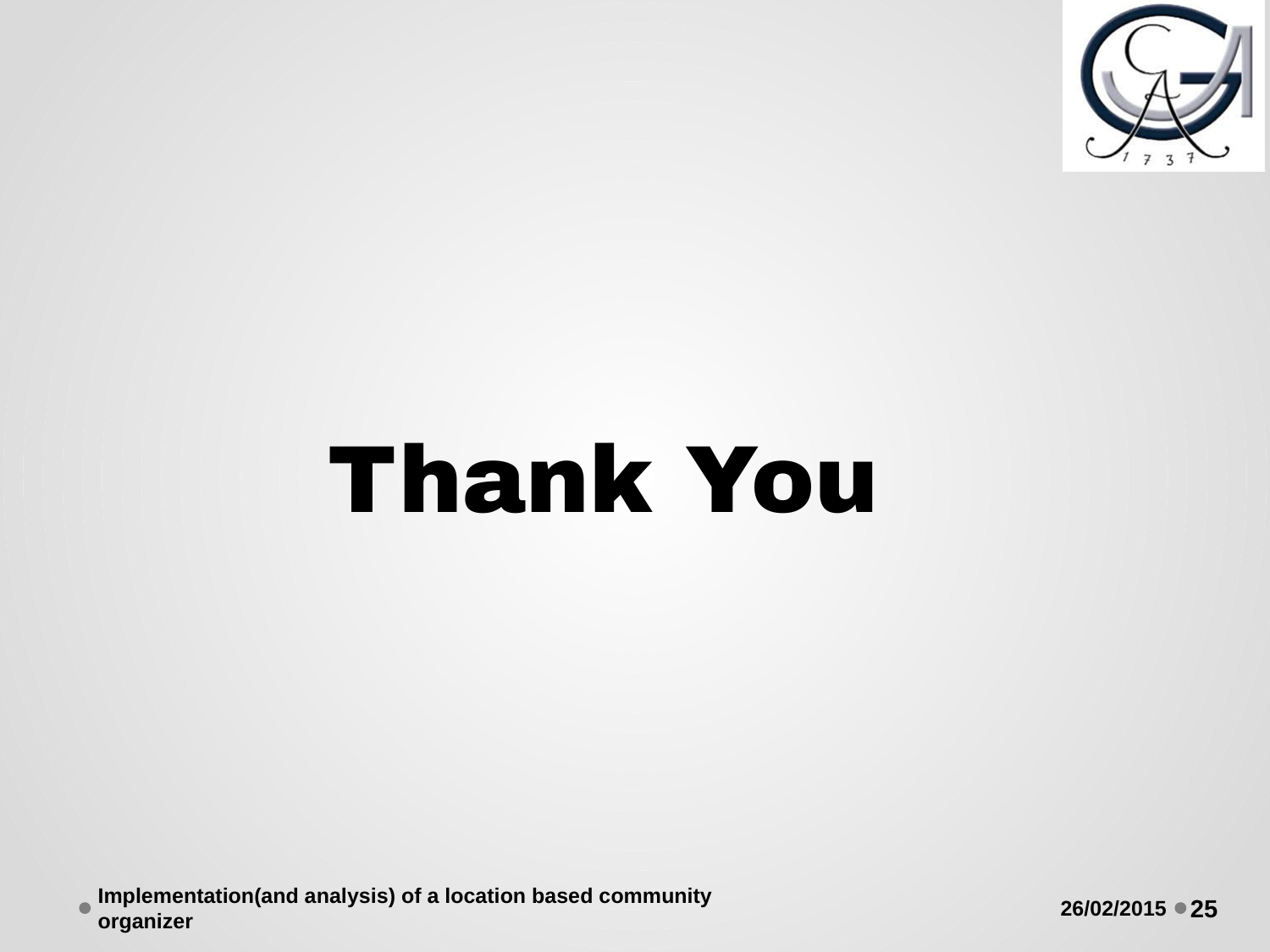

Thank You

Implementation(and analysis) of a location based community organizer
26/02/2015
25